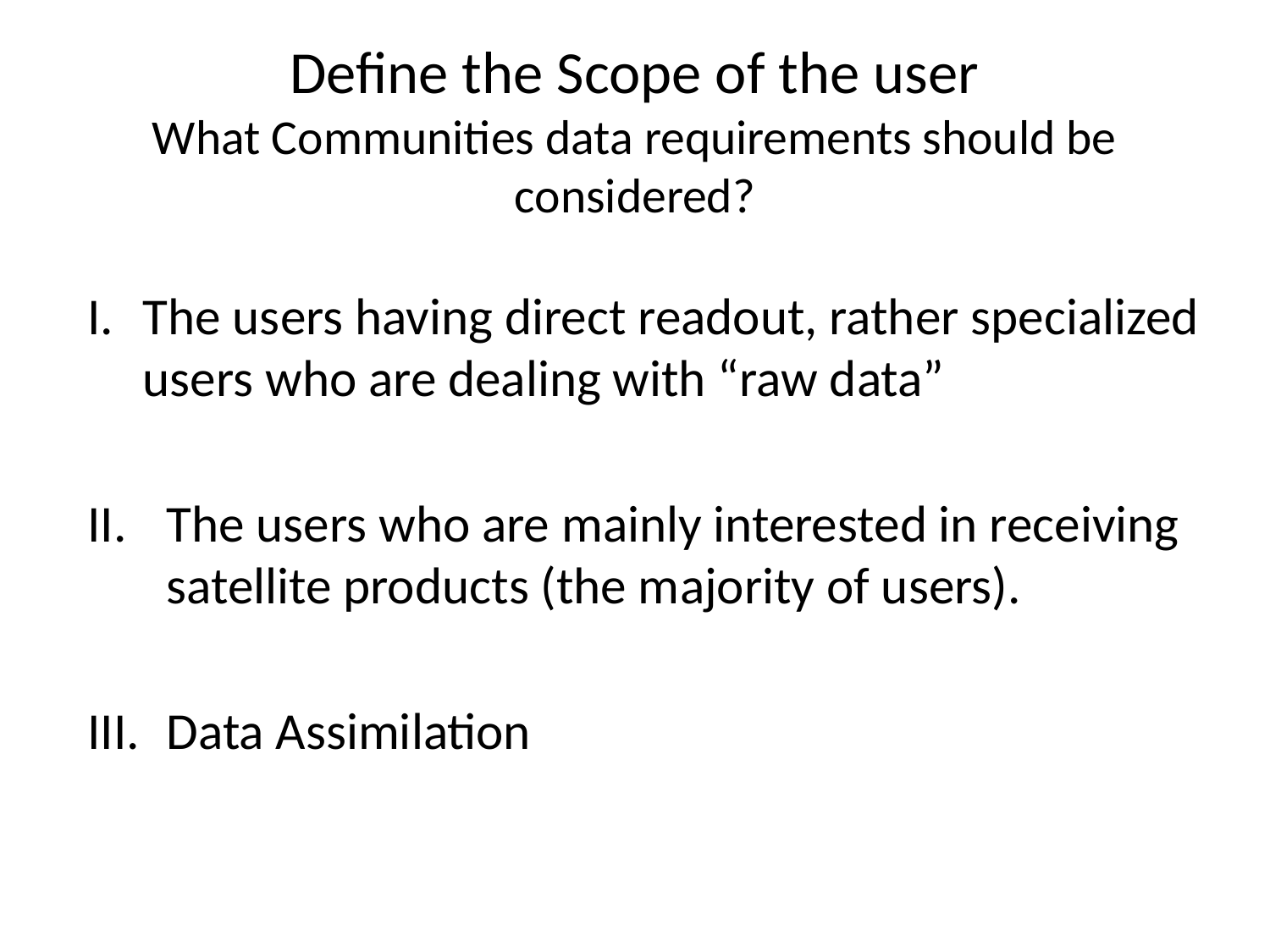

# Define the Scope of the user What Communities data requirements should be considered?
The users having direct readout, rather specialized users who are dealing with “raw data”

The users who are mainly interested in receiving satellite products (the majority of users).

Data Assimilation